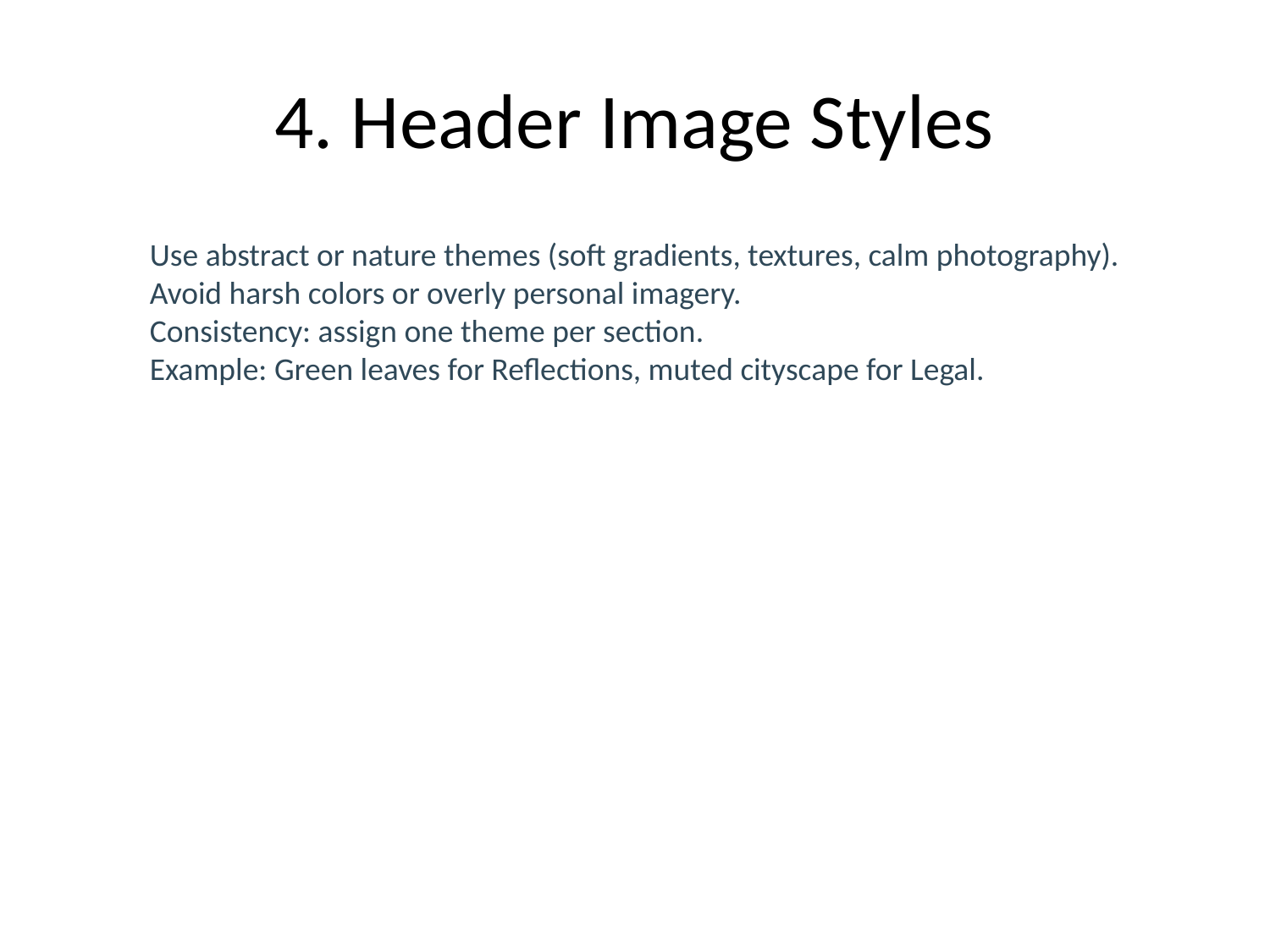

# 4. Header Image Styles

Use abstract or nature themes (soft gradients, textures, calm photography).
Avoid harsh colors or overly personal imagery.
Consistency: assign one theme per section.
Example: Green leaves for Reflections, muted cityscape for Legal.